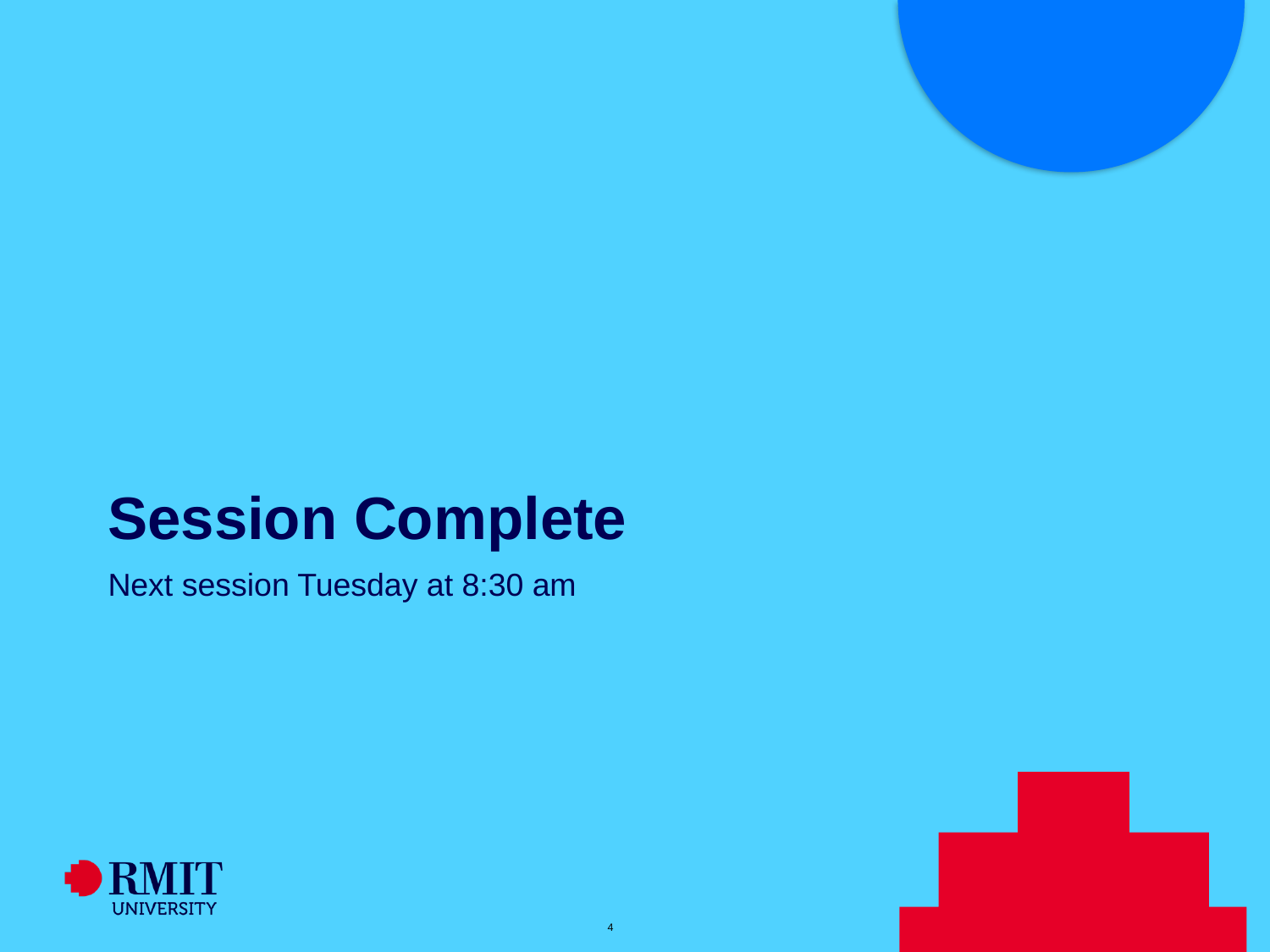

# Session Complete
Next session Tuesday at 8:30 am